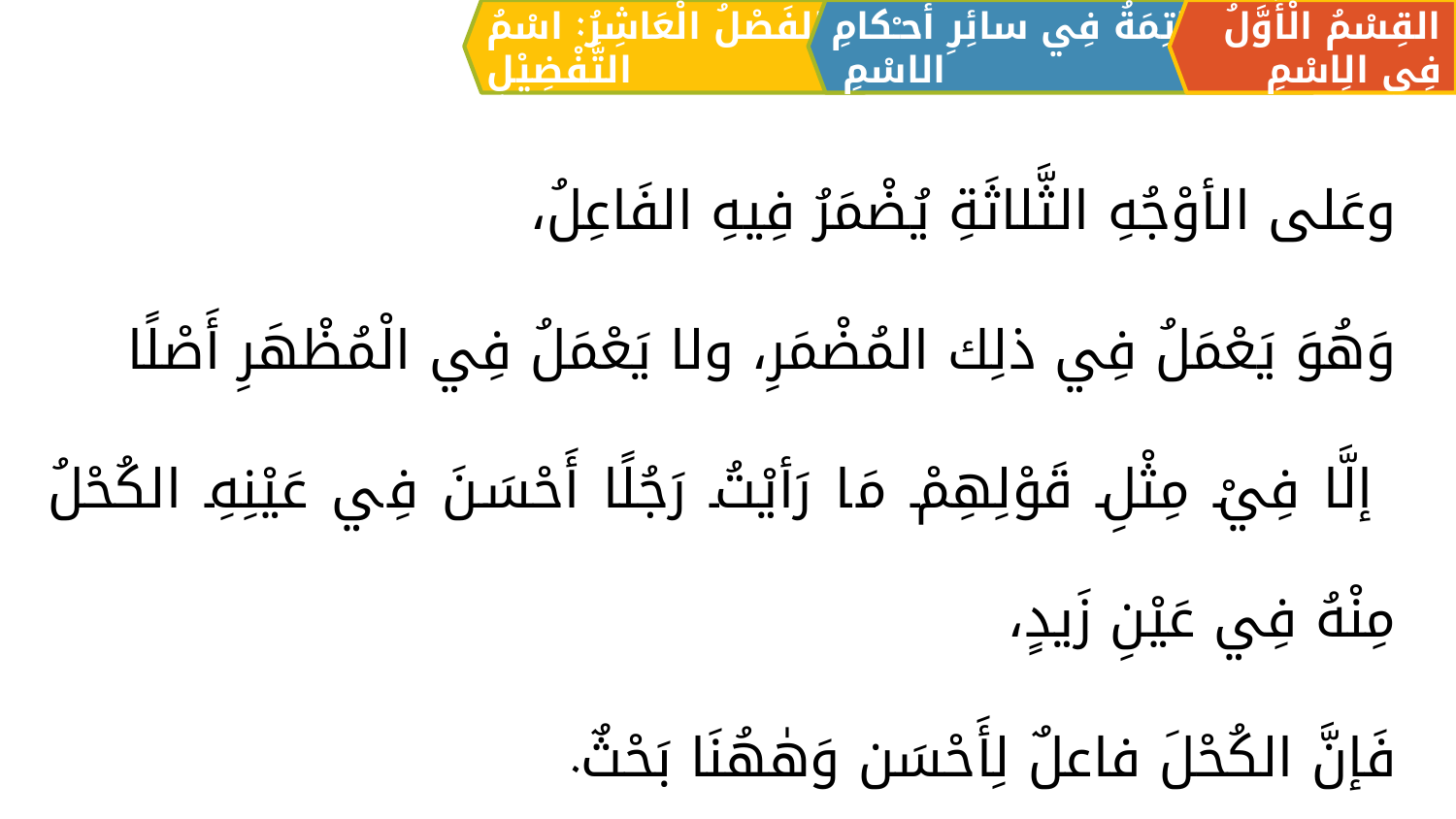

الفَصْلُ الْعَاشِرُ: اسْمُ التَّفْضِيْلِ
القِسْمُ الْأَوَّلُ فِي الِاسْمِ
الْخَاتِمَةُ فِي سائِرِ أحـْكامِ الاسْمِ
وعَلى الأوْجُهِ الثَّلاثَةِ يُضْمَرُ فِيهِ الفَاعِلُ،
وَهُوَ يَعْمَلُ فِي ذلِك المُضْمَرِ، ولا يَعْمَلُ فِي الْمُظْهَرِ أَصْلًا
 إلَّا فِيْ مِثْلِ قَوْلِهِمْ مَا رَأيْتُ رَجُلًا أَحْسَنَ فِي عَيْنِهِ الكُحْلُ مِنْهُ فِي عَيْنِ زَيدٍ،
فَإنَّ الكُحْلَ فاعلٌ لِأَحْسَن وَهٰهُنَا بَحْثٌ.